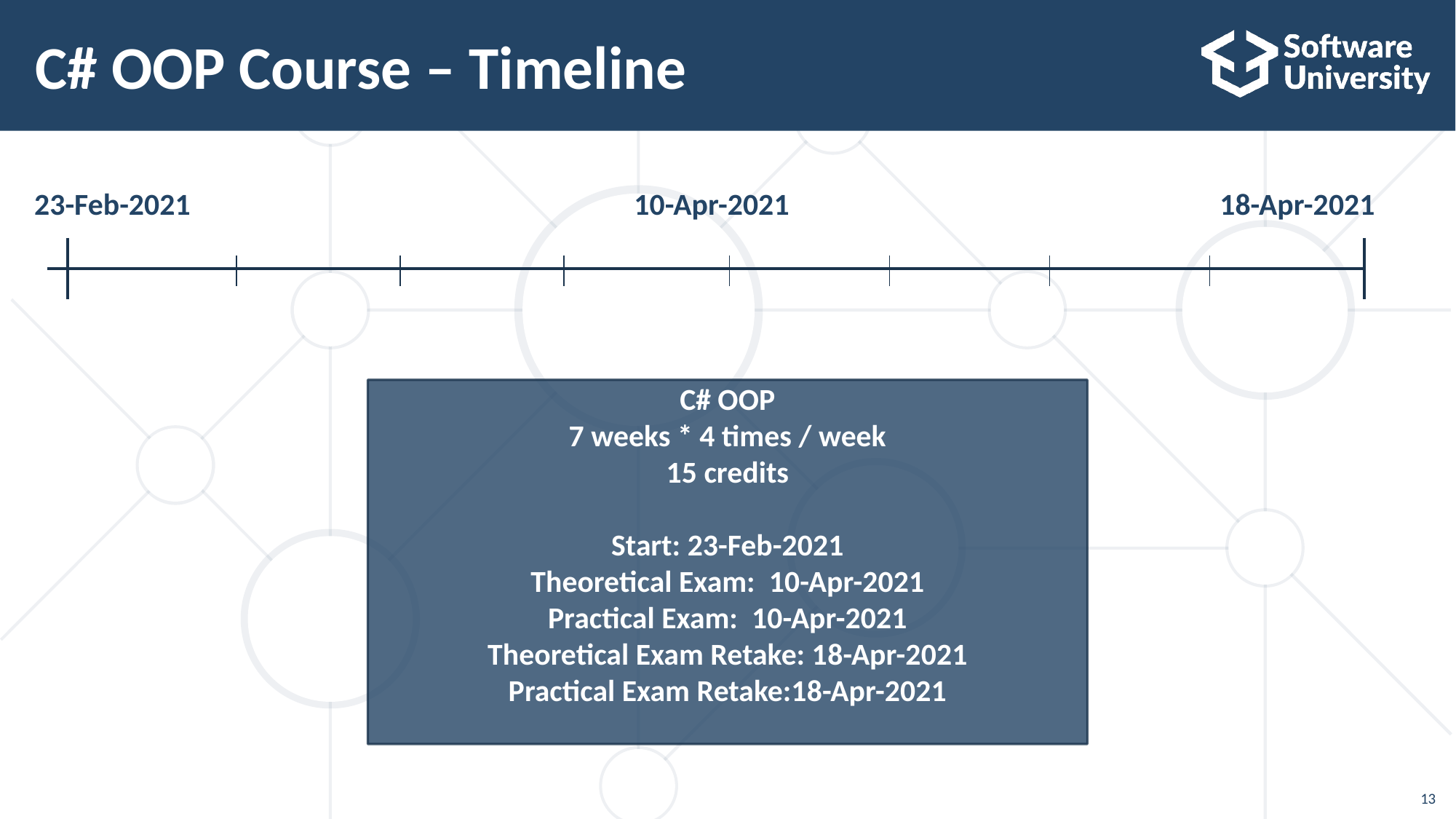

# C# OOP Course – Timeline
23-Feb-2021
  10-Apr-2021
18-Apr-2021
C# OOP
7 weeks * 4 times / week
15 credits

Start: 23-Feb-2021
Theoretical Exam:  10-Apr-2021
Practical Exam:  10-Apr-2021
Theoretical Exam Retake: 18-Apr-2021
Practical Exam Retake:18-Apr-2021

13